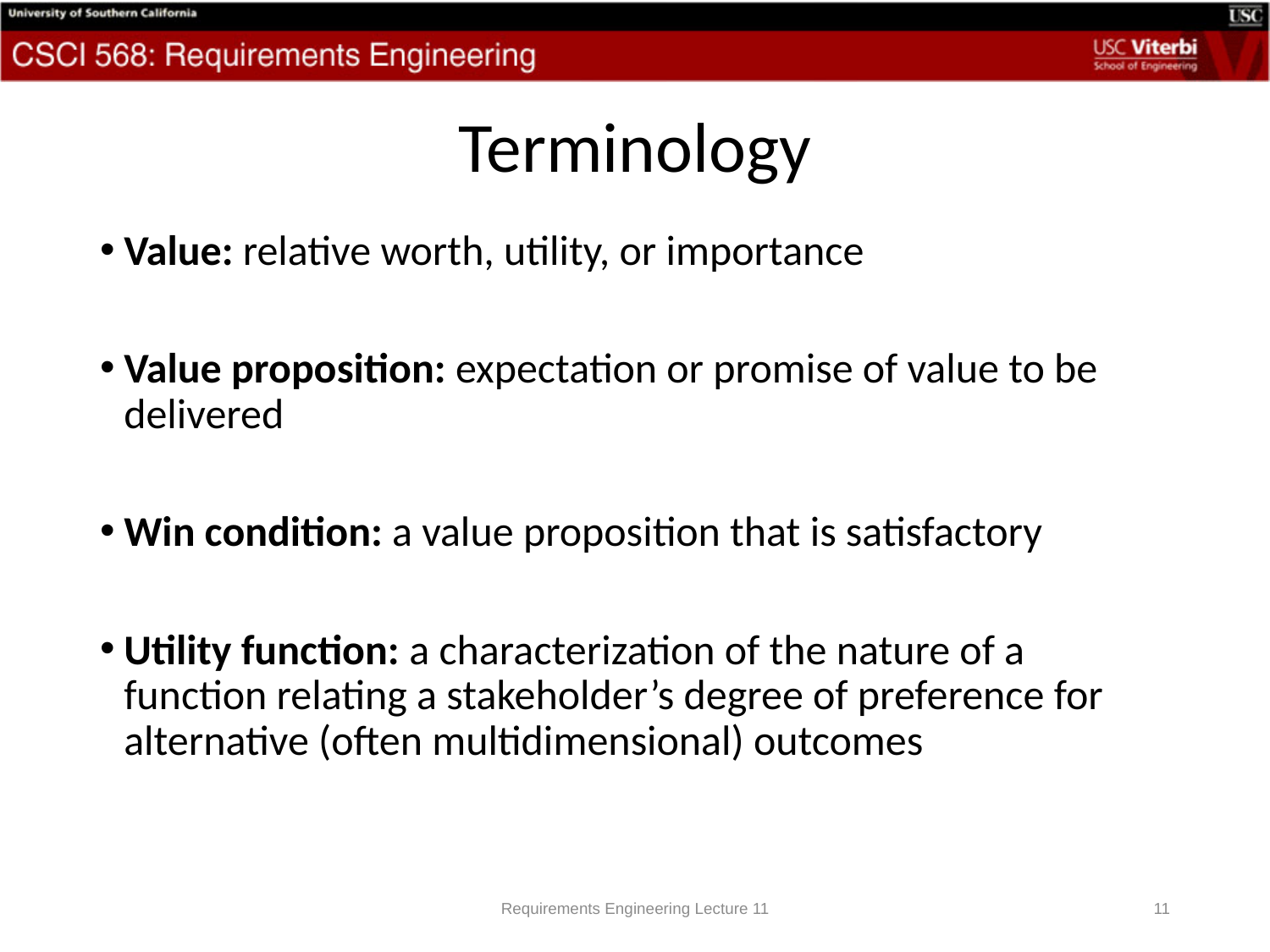

# Terminology
Value: relative worth, utility, or importance

Value proposition: expectation or promise of value to be delivered

Win condition: a value proposition that is satisfactory

Utility function: a characterization of the nature of a function relating a stakeholder’s degree of preference for alternative (often multidimensional) outcomes

Requirements Engineering Lecture 11
11